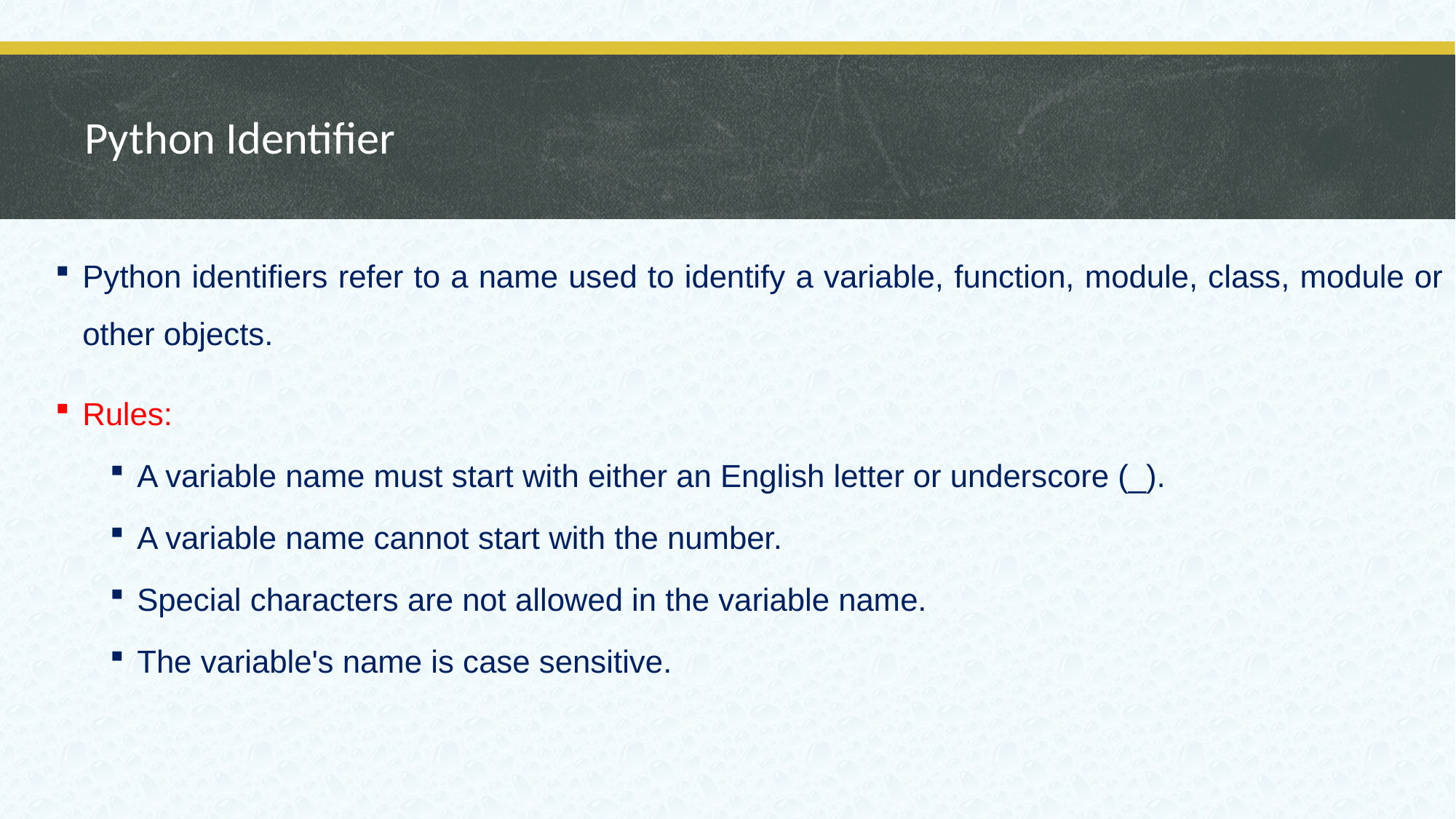

# Python Identifier
Python identifiers refer to a name used to identify a variable, function, module, class, module or other objects.
Rules:
A variable name must start with either an English letter or underscore (_).
A variable name cannot start with the number.
Special characters are not allowed in the variable name.
The variable's name is case sensitive.